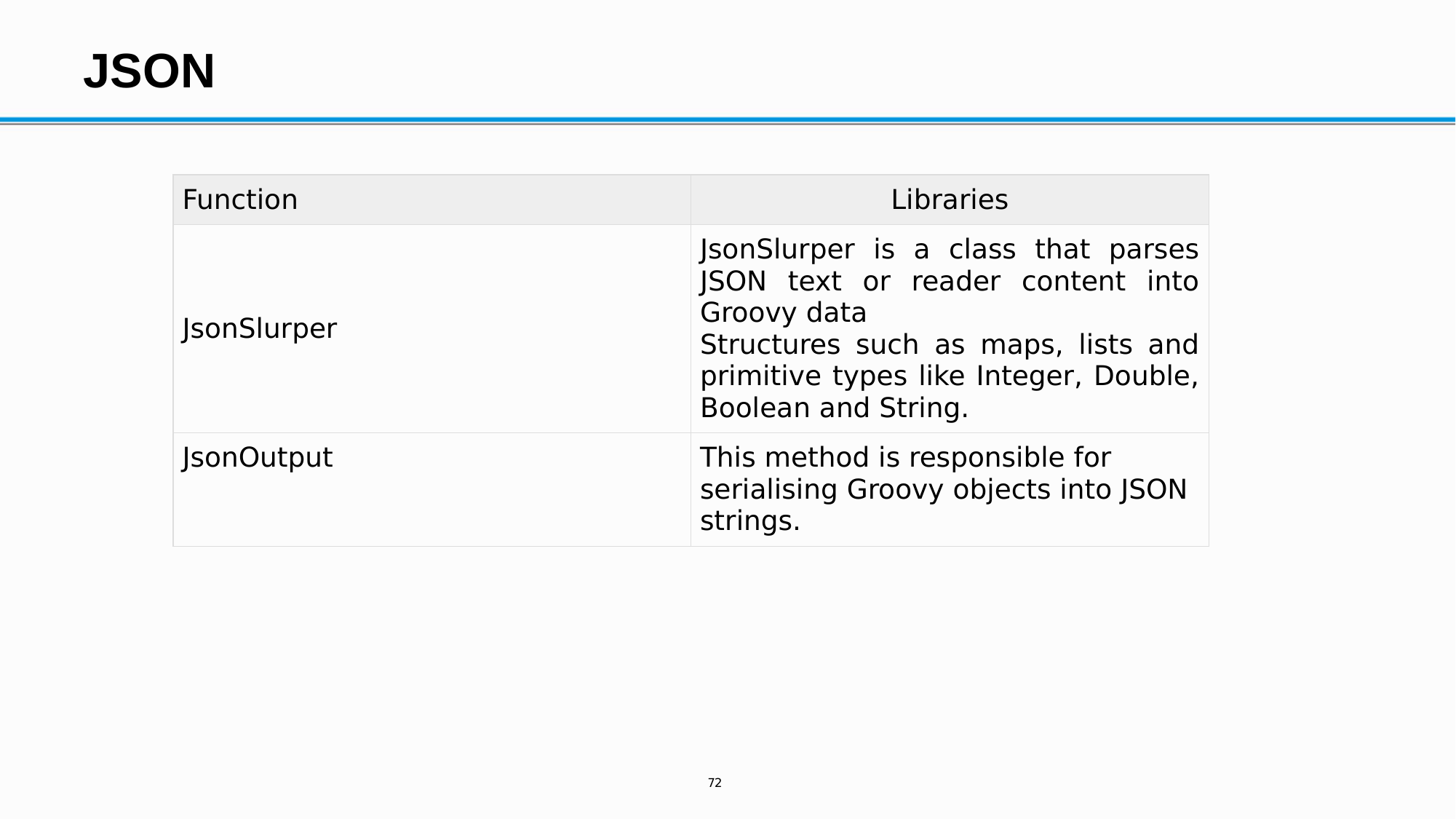

# JSON
| Function | Libraries |
| --- | --- |
| JsonSlurper | JsonSlurper is a class that parses JSON text or reader content into Groovy data Structures such as maps, lists and primitive types like Integer, Double, Boolean and String. |
| JsonOutput | This method is responsible for serialising Groovy objects into JSON strings. |